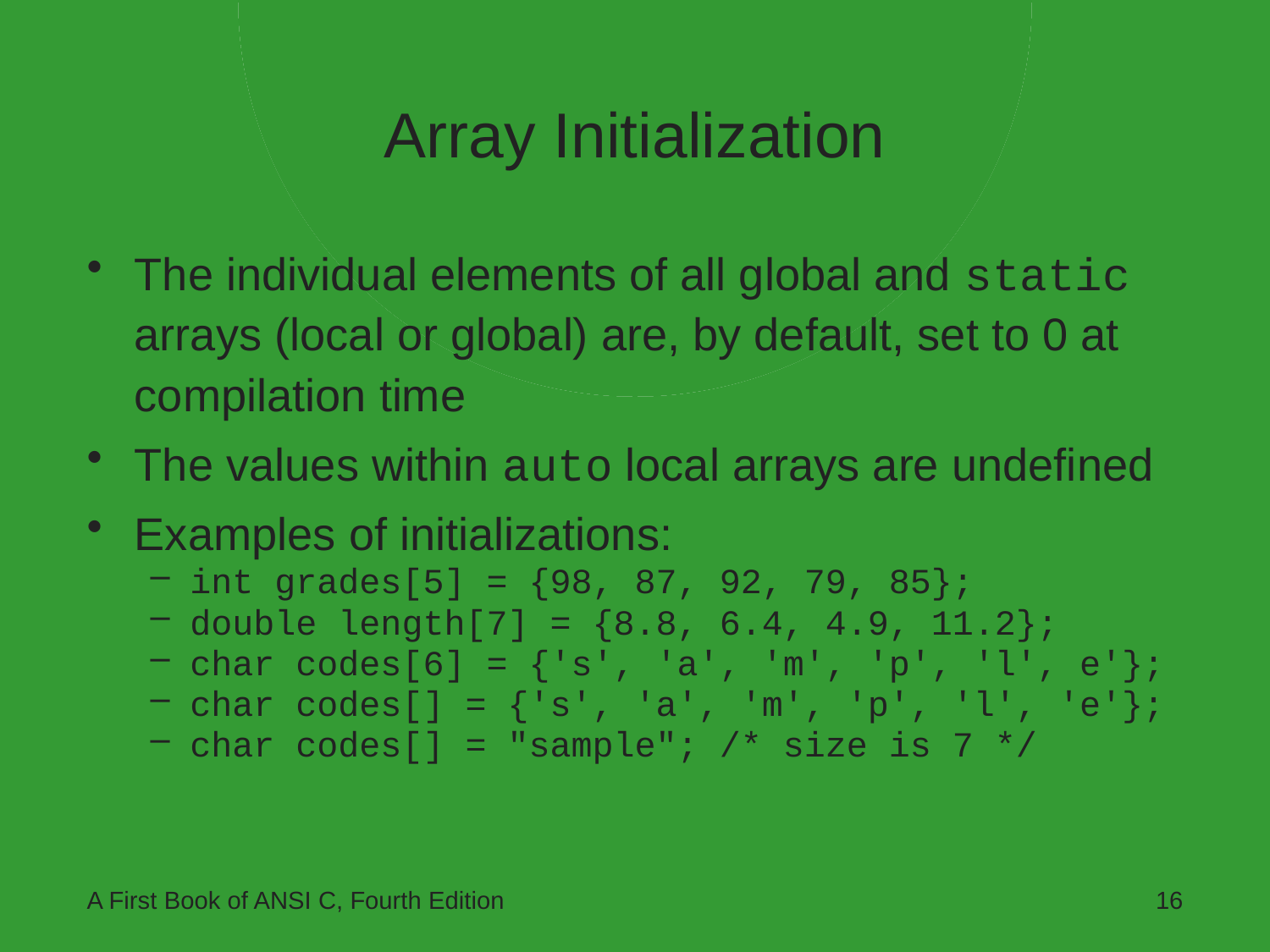

# Array Initialization
The individual elements of all global and static arrays (local or global) are, by default, set to 0 at compilation time
The values within auto local arrays are undefined
Examples of initializations:
int grades[5] = {98, 87, 92, 79, 85};
double length[7] = {8.8, 6.4, 4.9, 11.2};
char codes[6] = {'s', 'a', 'm', 'p', 'l', e'};
char codes[] = {'s', 'a', 'm', 'p', 'l', 'e'};
char codes[] = "sample"; /* size is 7 */
A First Book of ANSI C, Fourth Edition
16